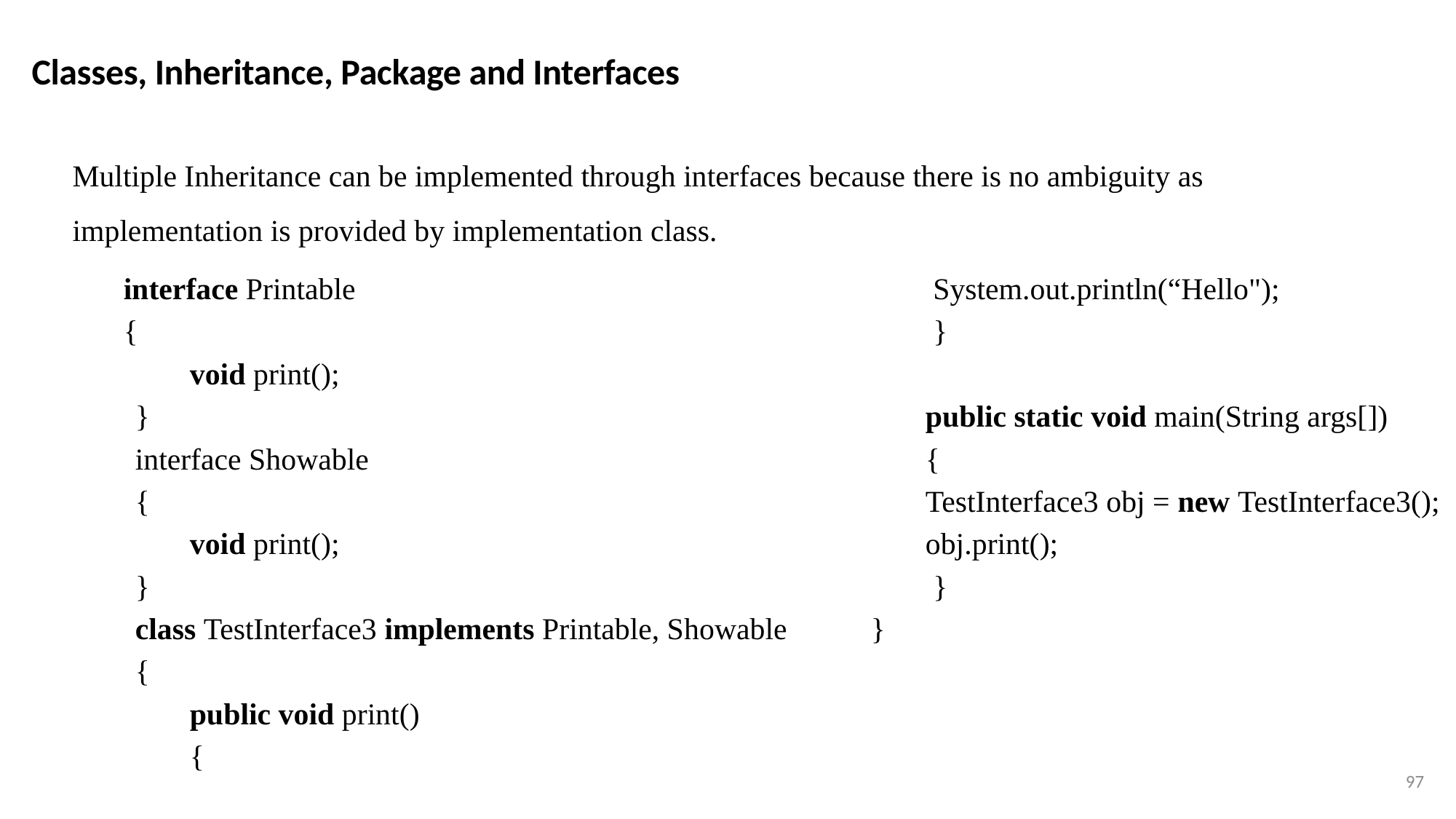

Classes, Inheritance, Package and Interfaces
Multiple Inheritance can be implemented through interfaces because there is no ambiguity as implementation is provided by implementation class.
interface Printable
{
void print();
}
interface Showable
{
void print();
}
class TestInterface3 implements Printable, Showable
{
public void print()
{
 System.out.println(“Hello");
 }

public static void main(String args[])
{
TestInterface3 obj = new TestInterface3();
obj.print();
 }
}
97